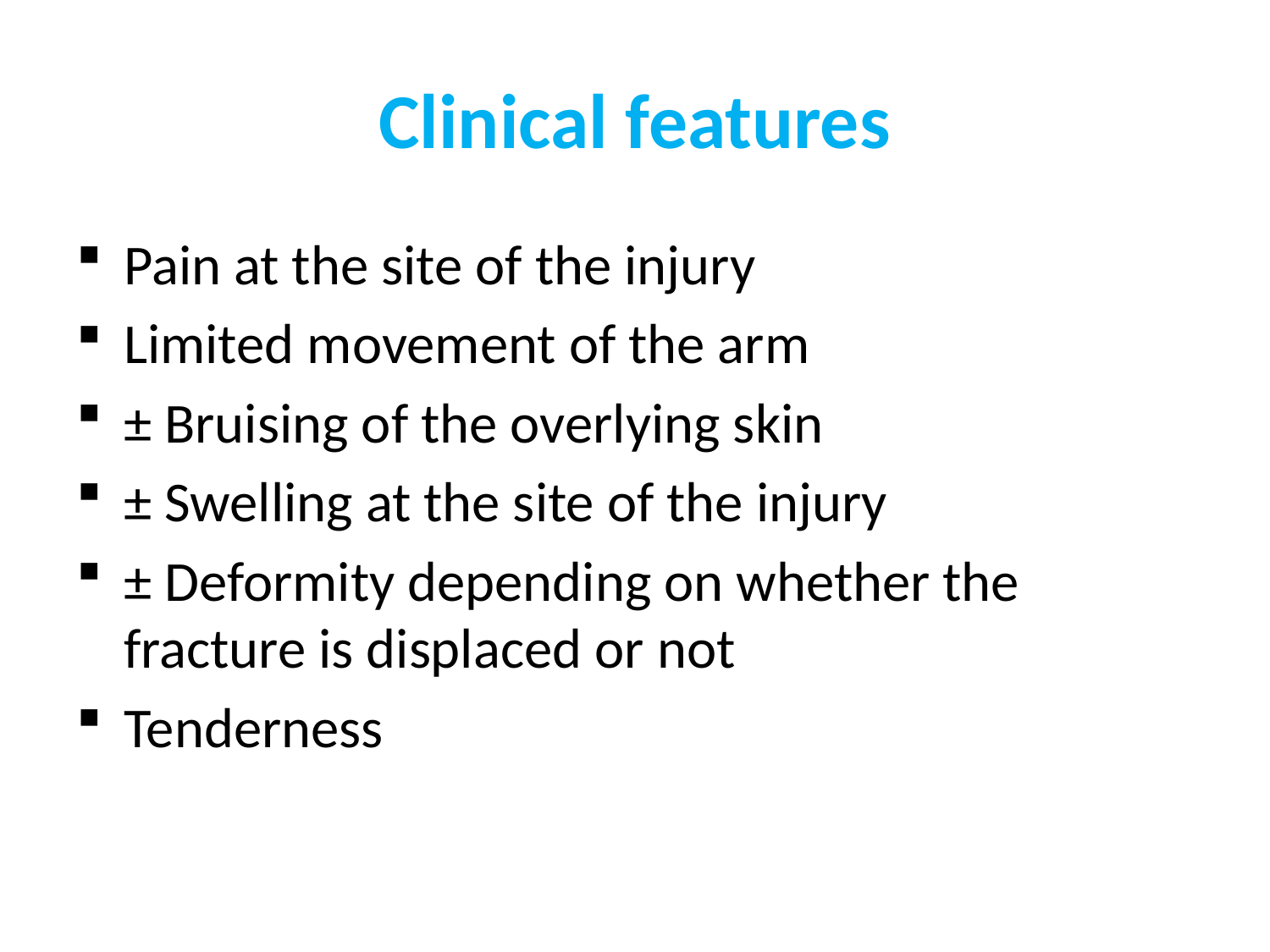

# Clinical features
Pain at the site of the injury
Limited movement of the arm
± Bruising of the overlying skin
± Swelling at the site of the injury
± Deformity depending on whether the fracture is displaced or not
Tenderness